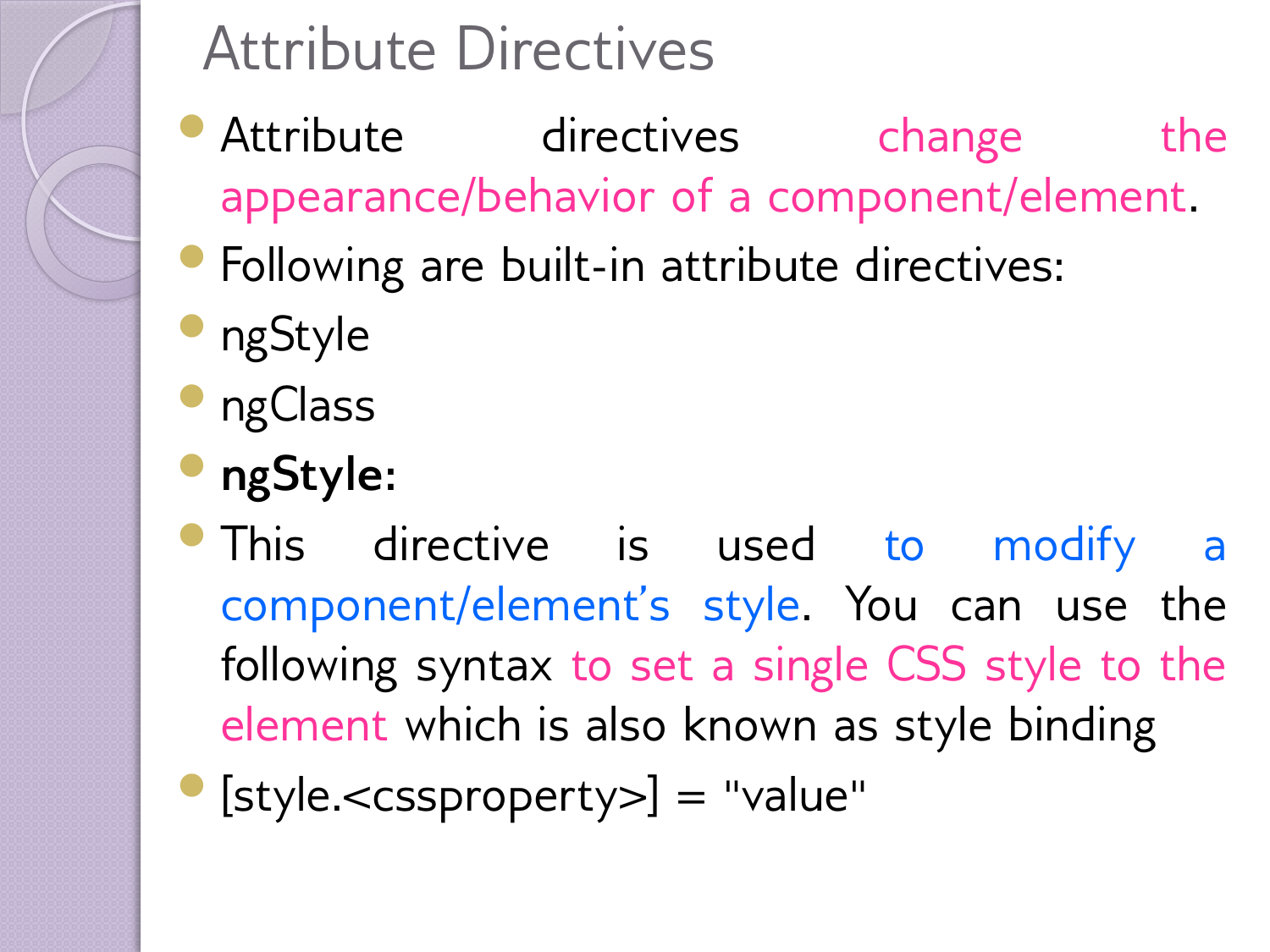

# Attribute Directives
Attribute directives change the appearance/behavior of a component/element.
Following are built-in attribute directives:
ngStyle
ngClass
ngStyle:
This directive is used to modify a component/element’s style. You can use the following syntax to set a single CSS style to the element which is also known as style binding
[style.<cssproperty>] = "value"